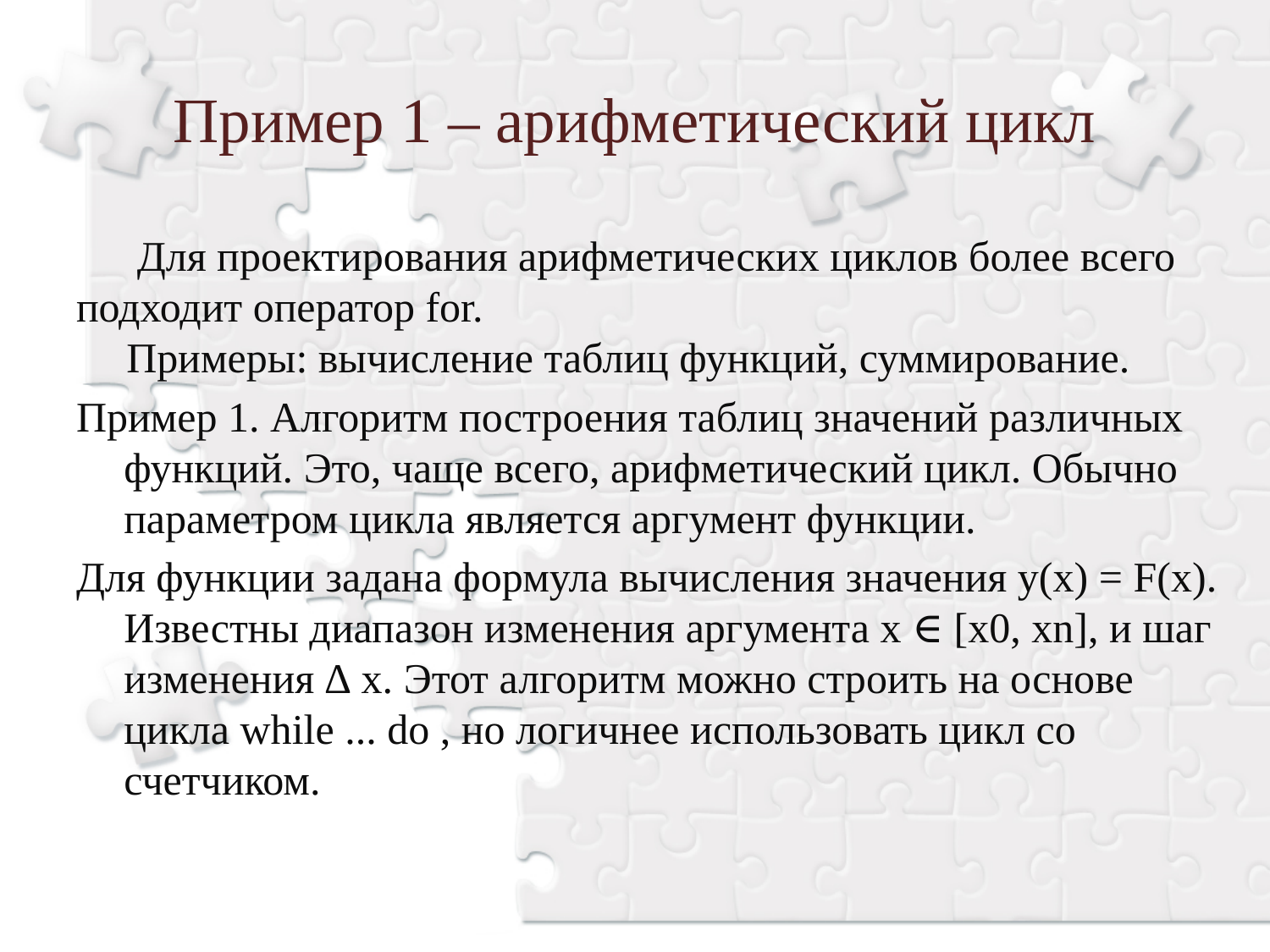

Пример 1 – арифметический цикл
 Для проектирования арифметических циклов более всего подходит оператор for.
Примеры: вычисление таблиц функций, суммирование.
Пример 1. Алгоритм построения таблиц значений различных функций. Это, чаще всего, арифметический цикл. Обычно параметром цикла является аргумент функции.
Для функции задана формула вычисления значения y(x) = F(x). Известны диапазон изменения аргумента x ∈ [x0, xn], и шаг изменения ∆ x. Этот алгоритм можно строить на основе цикла while ... do , но логичнее использовать цикл со счетчиком.